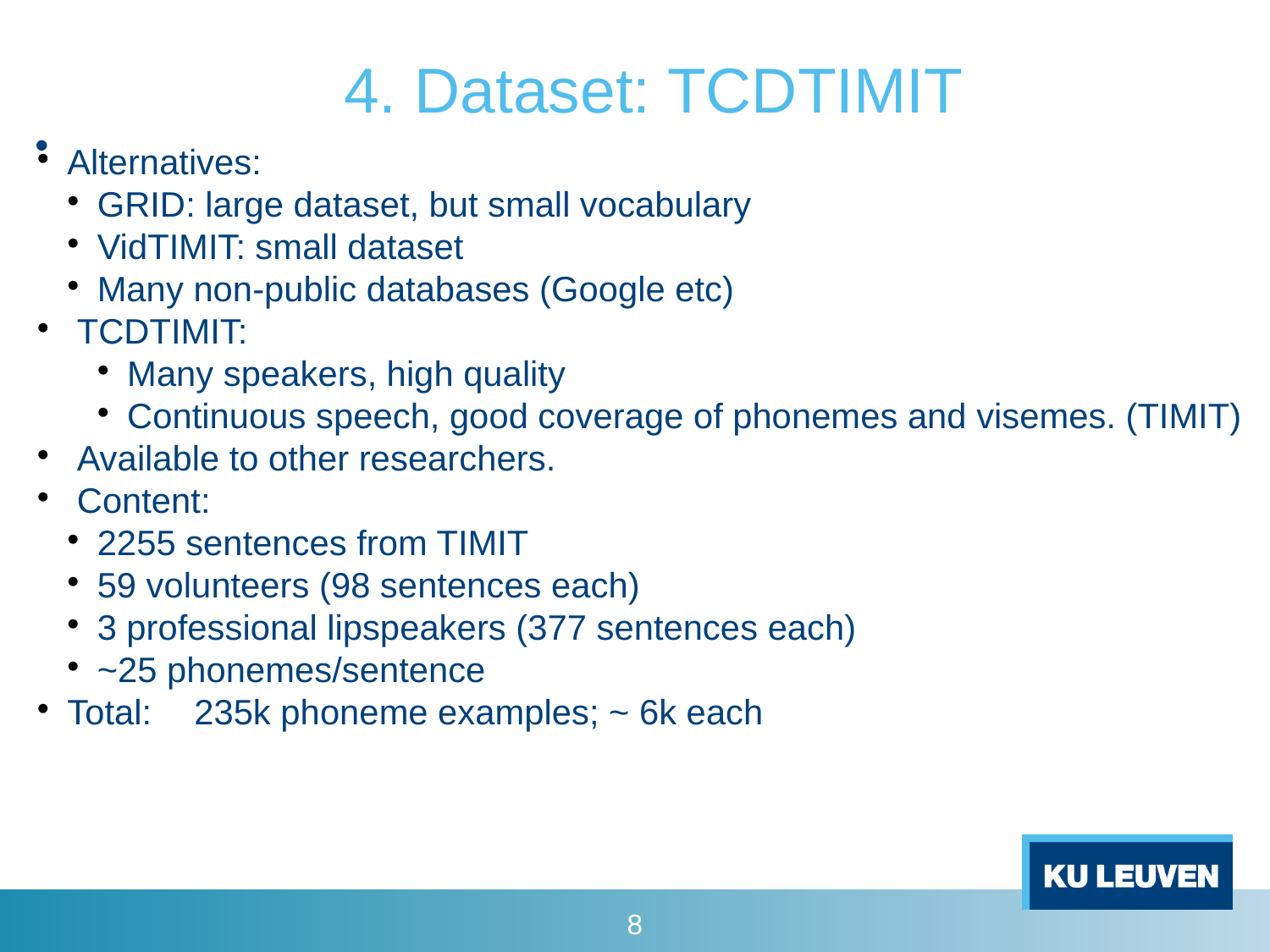

4. Dataset: TCDTIMIT

Alternatives:
GRID: large dataset, but small vocabulary
VidTIMIT: small dataset
Many non-public databases (Google etc)
 TCDTIMIT:
Many speakers, high quality
Continuous speech, good coverage of phonemes and visemes. (TIMIT)
 Available to other researchers.
 Content:
2255 sentences from TIMIT
59 volunteers (98 sentences each)
3 professional lipspeakers (377 sentences each)
~25 phonemes/sentence
Total: 	235k phoneme examples; ~ 6k each

8